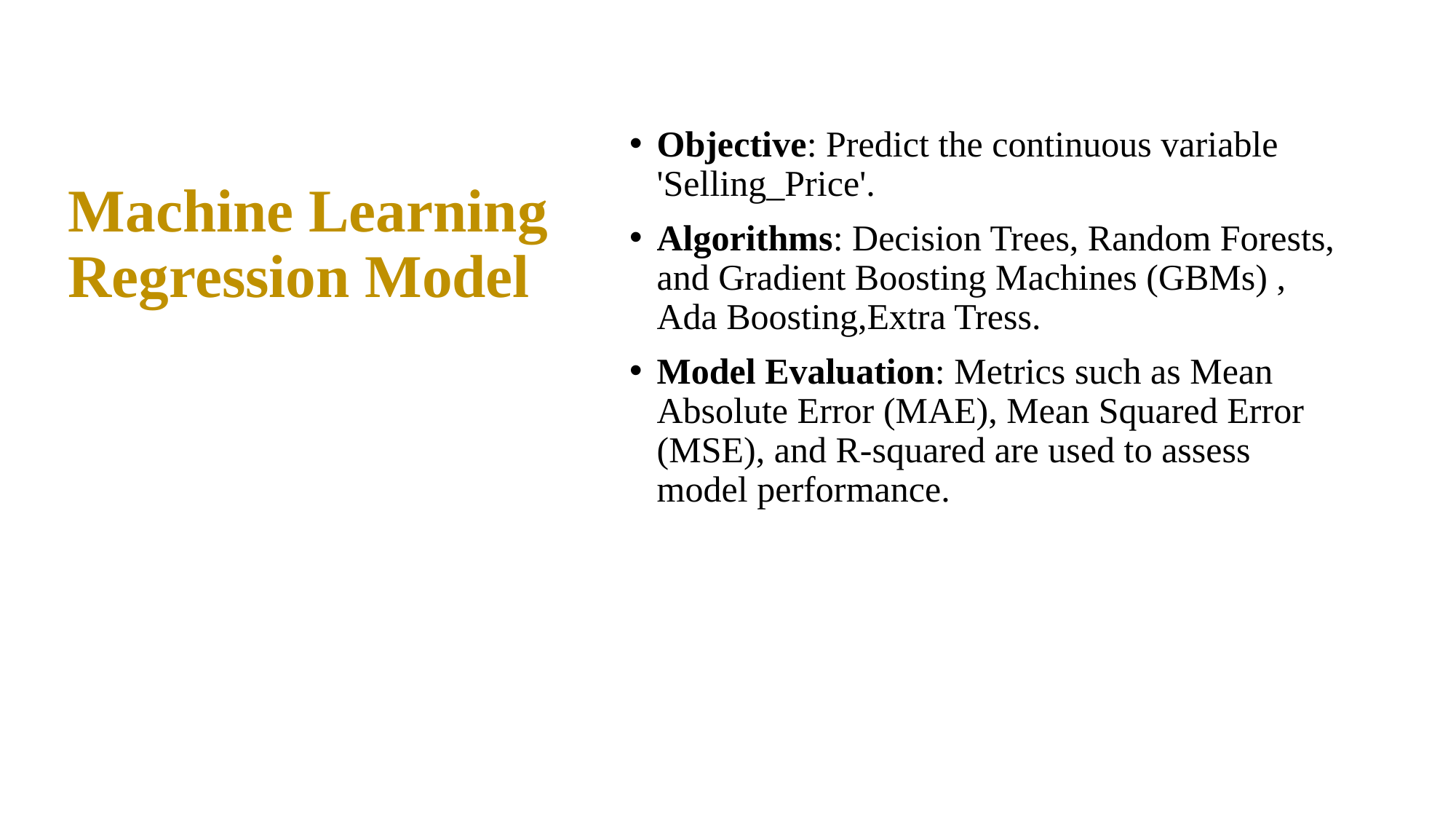

Objective: Predict the continuous variable 'Selling_Price'.
Algorithms: Decision Trees, Random Forests, and Gradient Boosting Machines (GBMs) , Ada Boosting,Extra Tress.
Model Evaluation: Metrics such as Mean Absolute Error (MAE), Mean Squared Error (MSE), and R-squared are used to assess model performance.

Machine Learning Regression Model